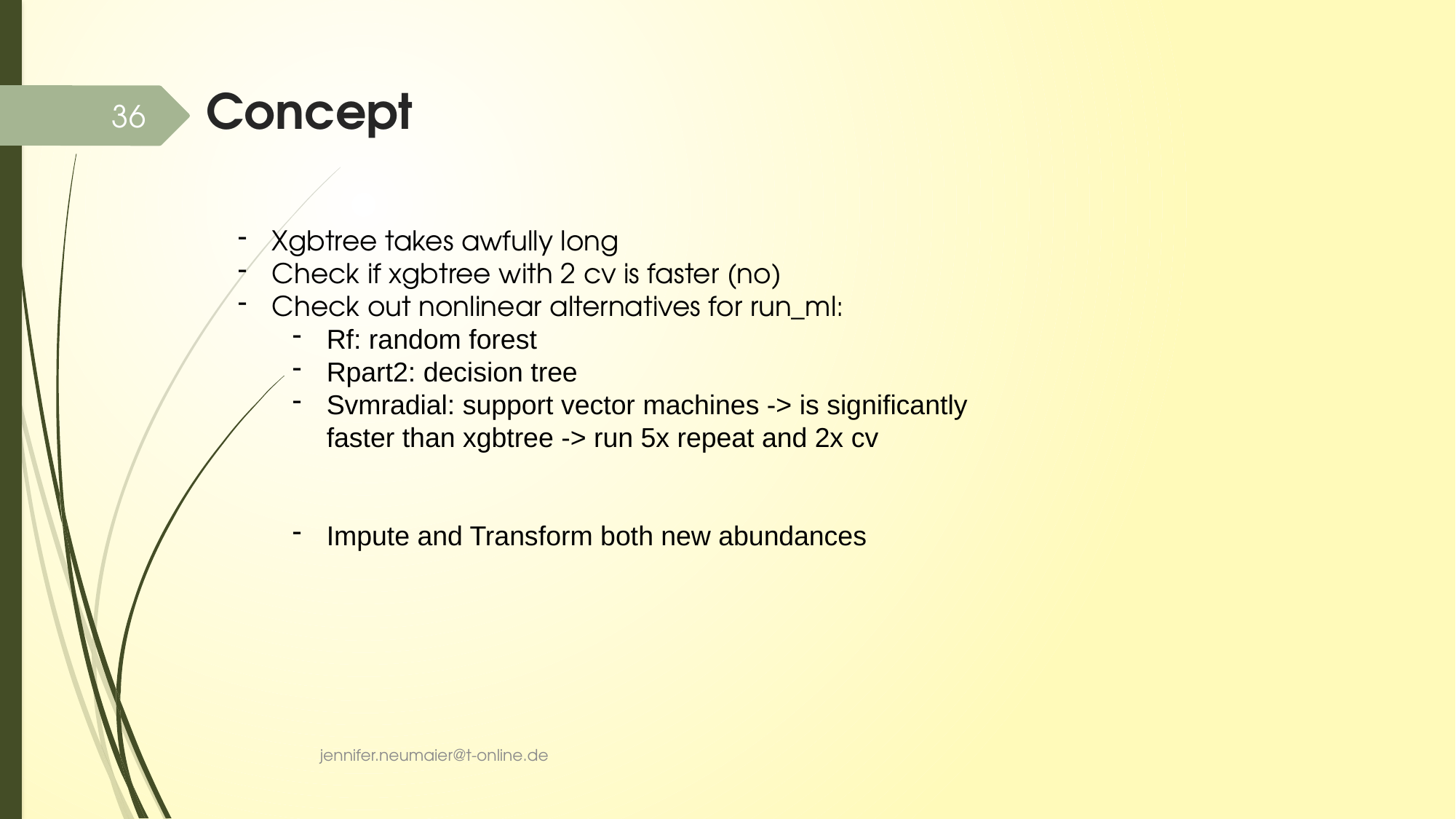

# Concept
36
Xgbtree takes awfully long
Check if xgbtree with 2 cv is faster (no)
Check out nonlinear alternatives for run_ml:
Rf: random forest
Rpart2: decision tree
Svmradial: support vector machines -> is significantly faster than xgbtree -> run 5x repeat and 2x cv

Impute and Transform both new abundances
jennifer.neumaier@t-online.de